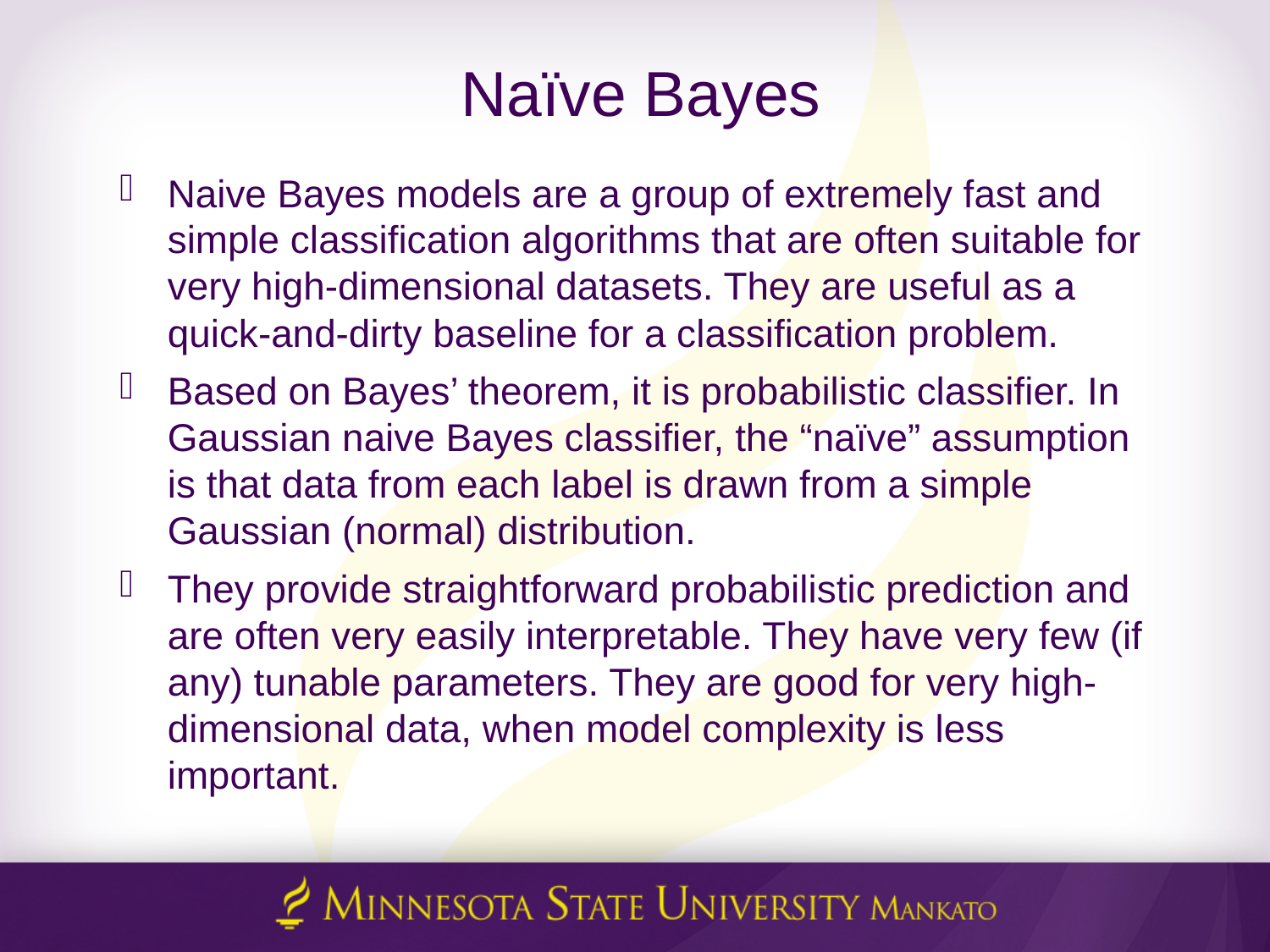

# Naïve Bayes
Naive Bayes models are a group of extremely fast and simple classification algorithms that are often suitable for very high-dimensional datasets. They are useful as a quick-and-dirty baseline for a classification problem.
Based on Bayes’ theorem, it is probabilistic classifier. In Gaussian naive Bayes classifier, the “naïve” assumption is that data from each label is drawn from a simple Gaussian (normal) distribution.
They provide straightforward probabilistic prediction and are often very easily interpretable. They have very few (if any) tunable parameters. They are good for very high-dimensional data, when model complexity is less important.